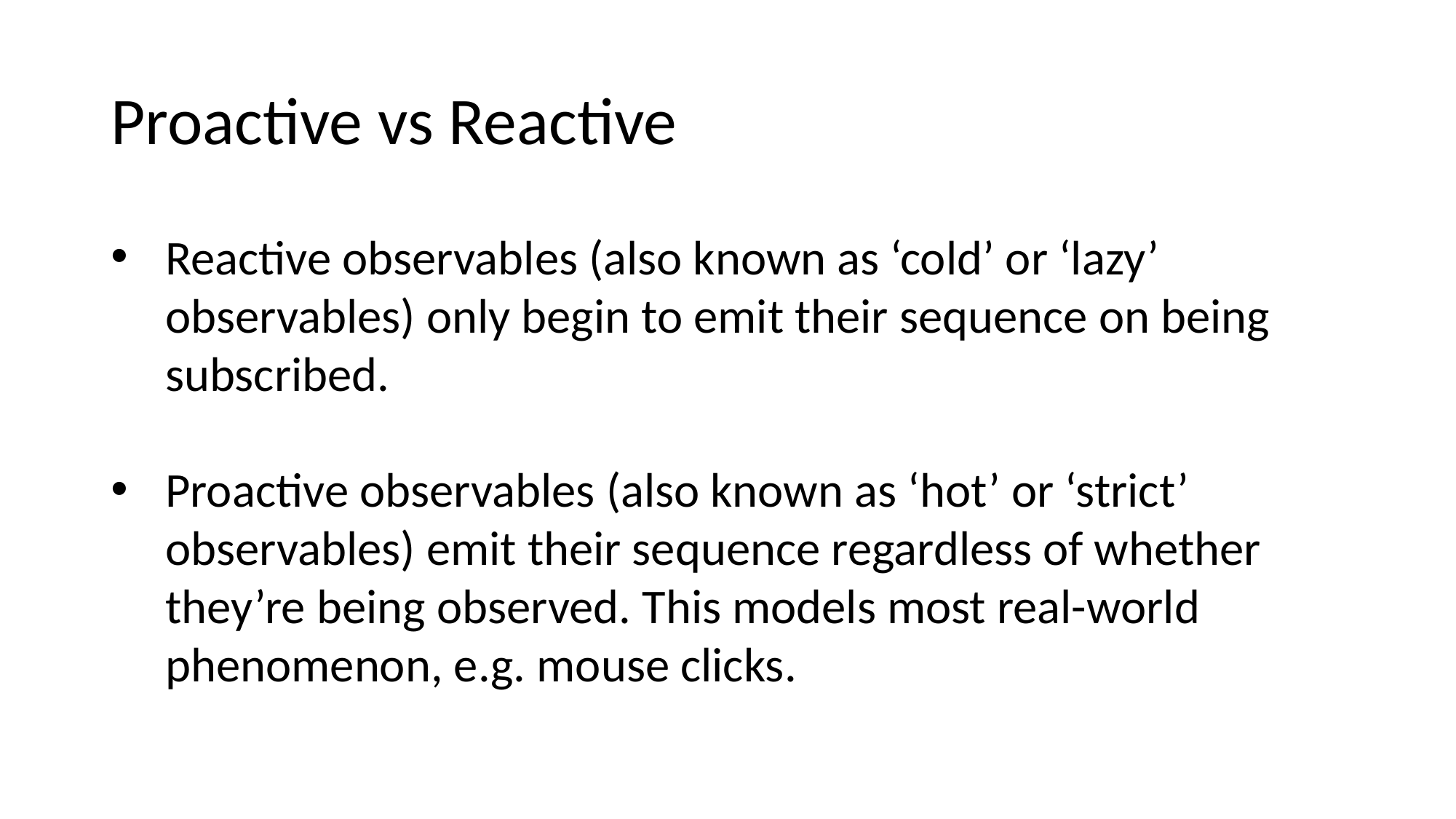

# Proactive vs Reactive
Reactive observables (also known as ‘cold’ or ‘lazy’ observables) only begin to emit their sequence on being subscribed.

Proactive observables (also known as ‘hot’ or ‘strict’ observables) emit their sequence regardless of whether they’re being observed. This models most real-world phenomenon, e.g. mouse clicks.